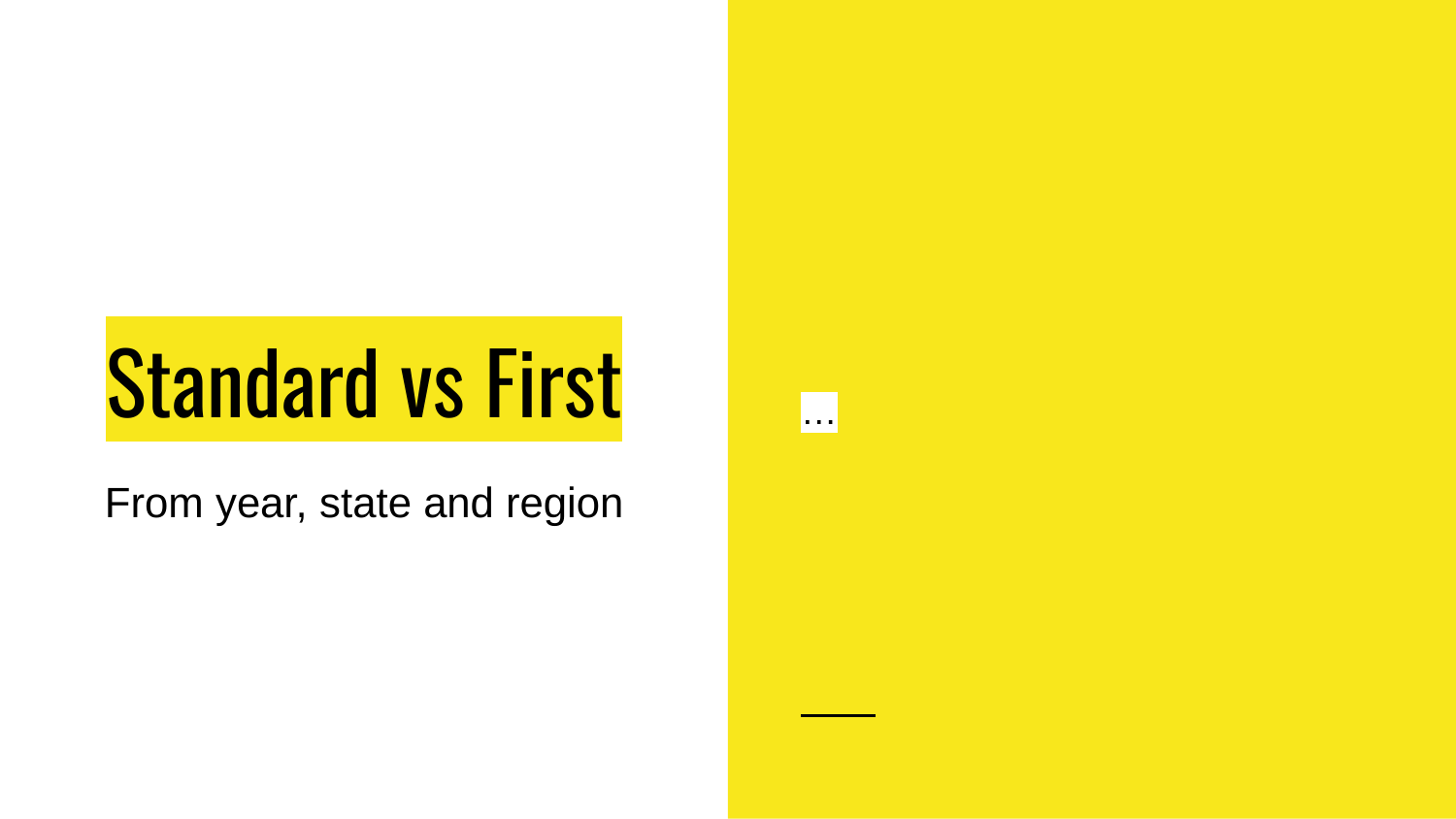

…
# Standard vs First
From year, state and region